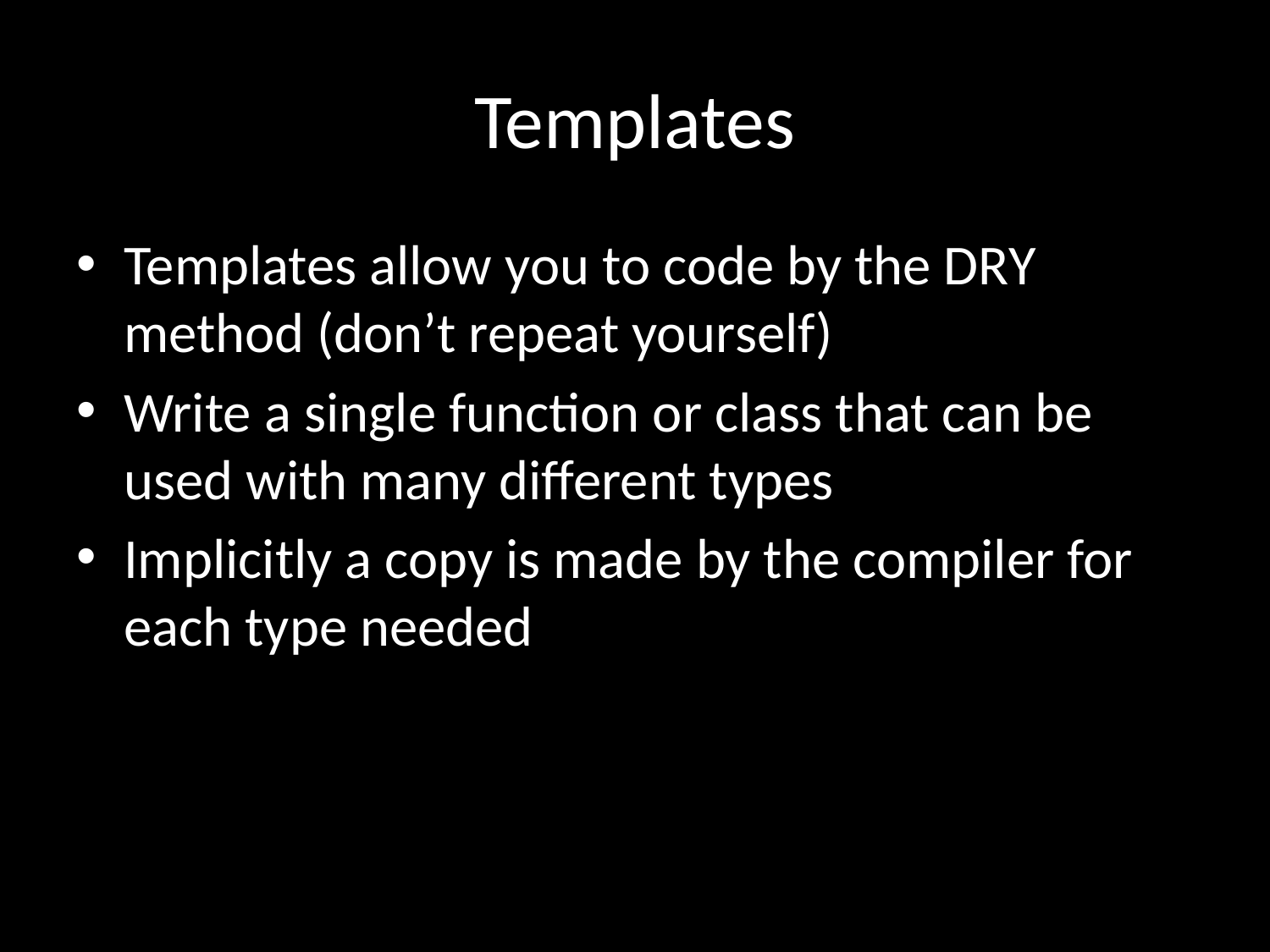

# Templates
Templates allow you to code by the DRY method (don’t repeat yourself)
Write a single function or class that can be used with many different types
Implicitly a copy is made by the compiler for each type needed